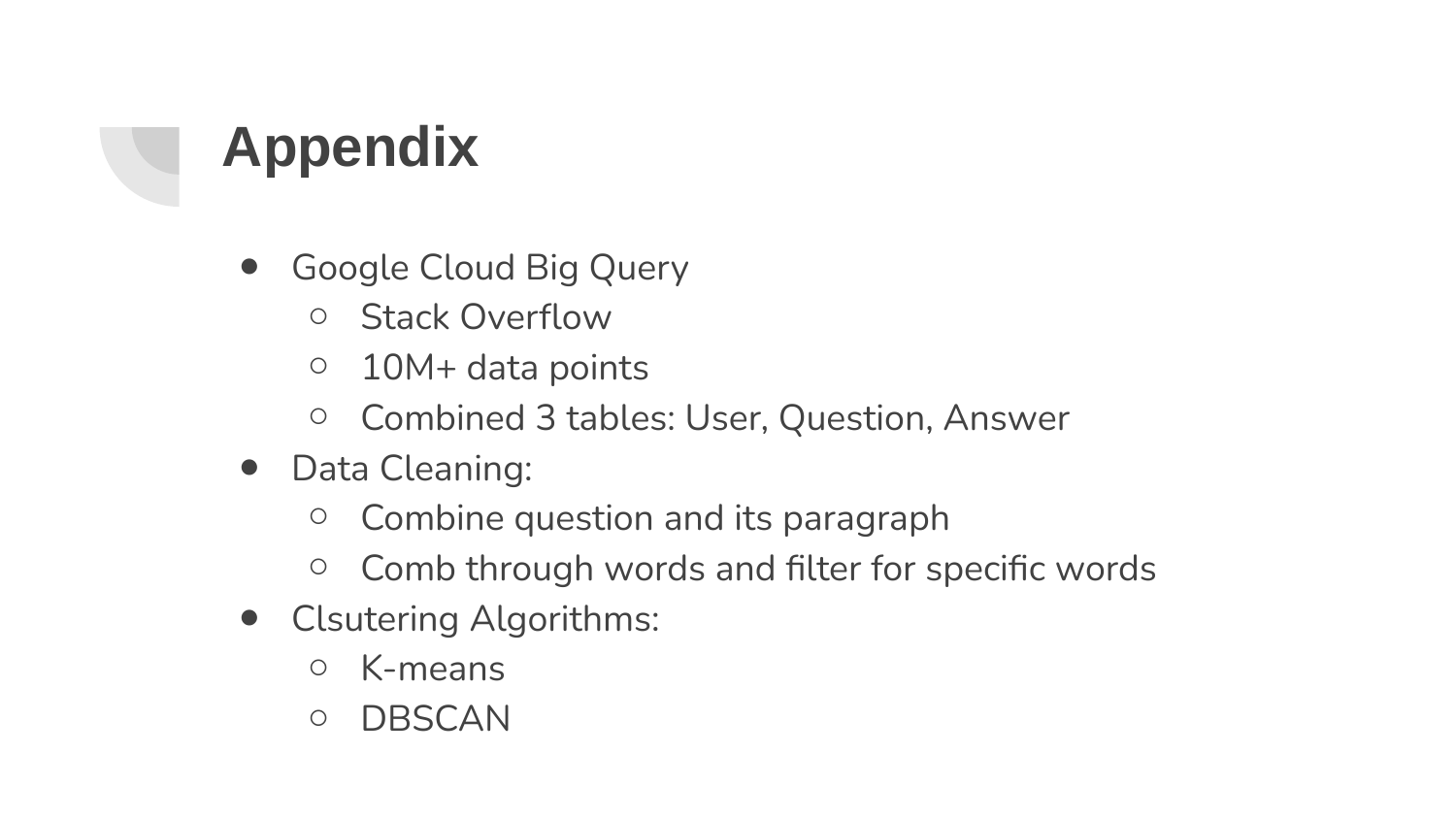

# Appendix
Google Cloud Big Query
Stack Overflow
10M+ data points
Combined 3 tables: User, Question, Answer
Data Cleaning:
Combine question and its paragraph
Comb through words and filter for specific words
Clsutering Algorithms:
K-means
DBSCAN